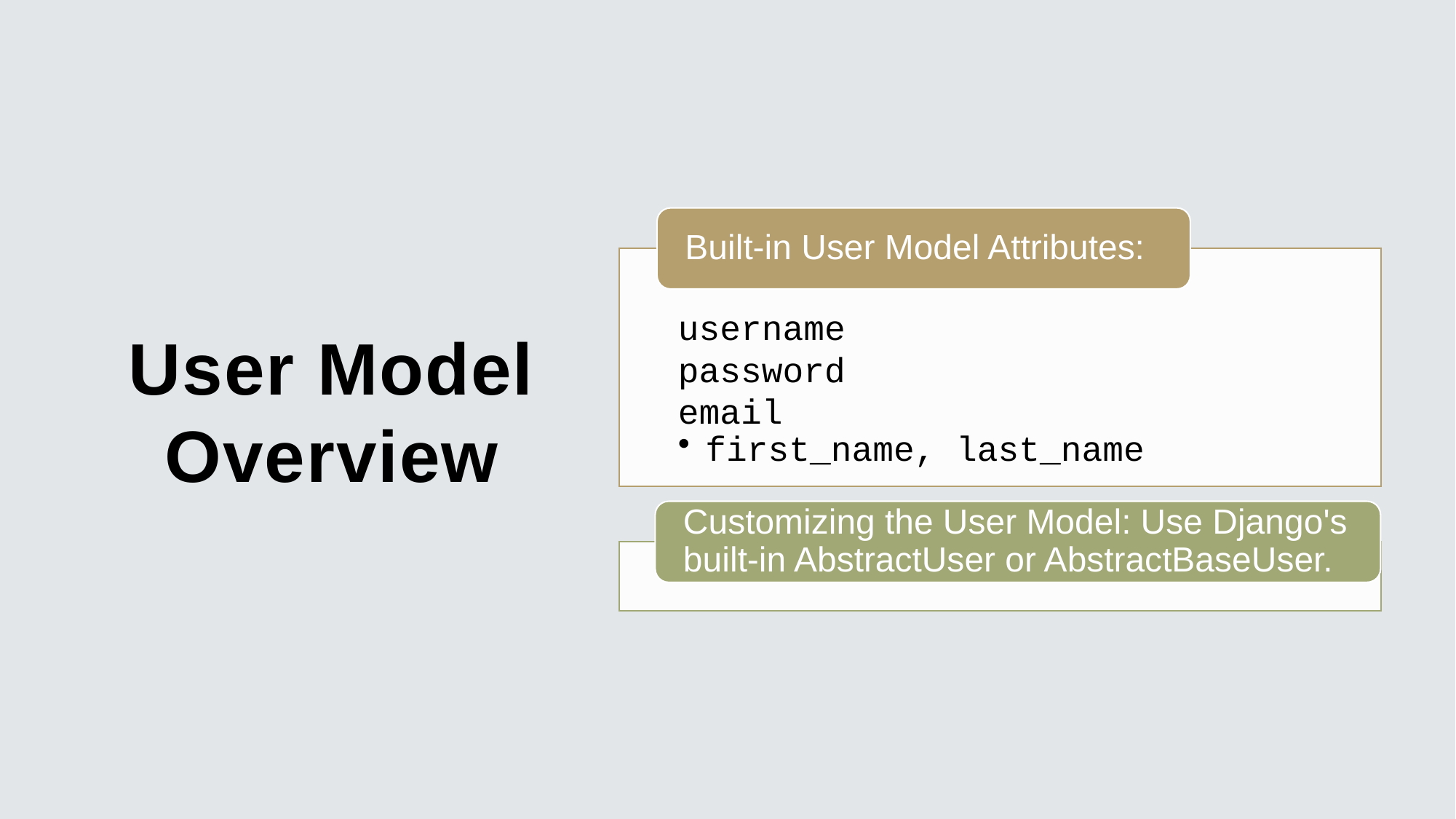

username
password
email
first_name, last_name
Built-in User Model Attributes:

Customizing the User Model: Use Django's built-in AbstractUser or AbstractBaseUser.
# User Model Overview